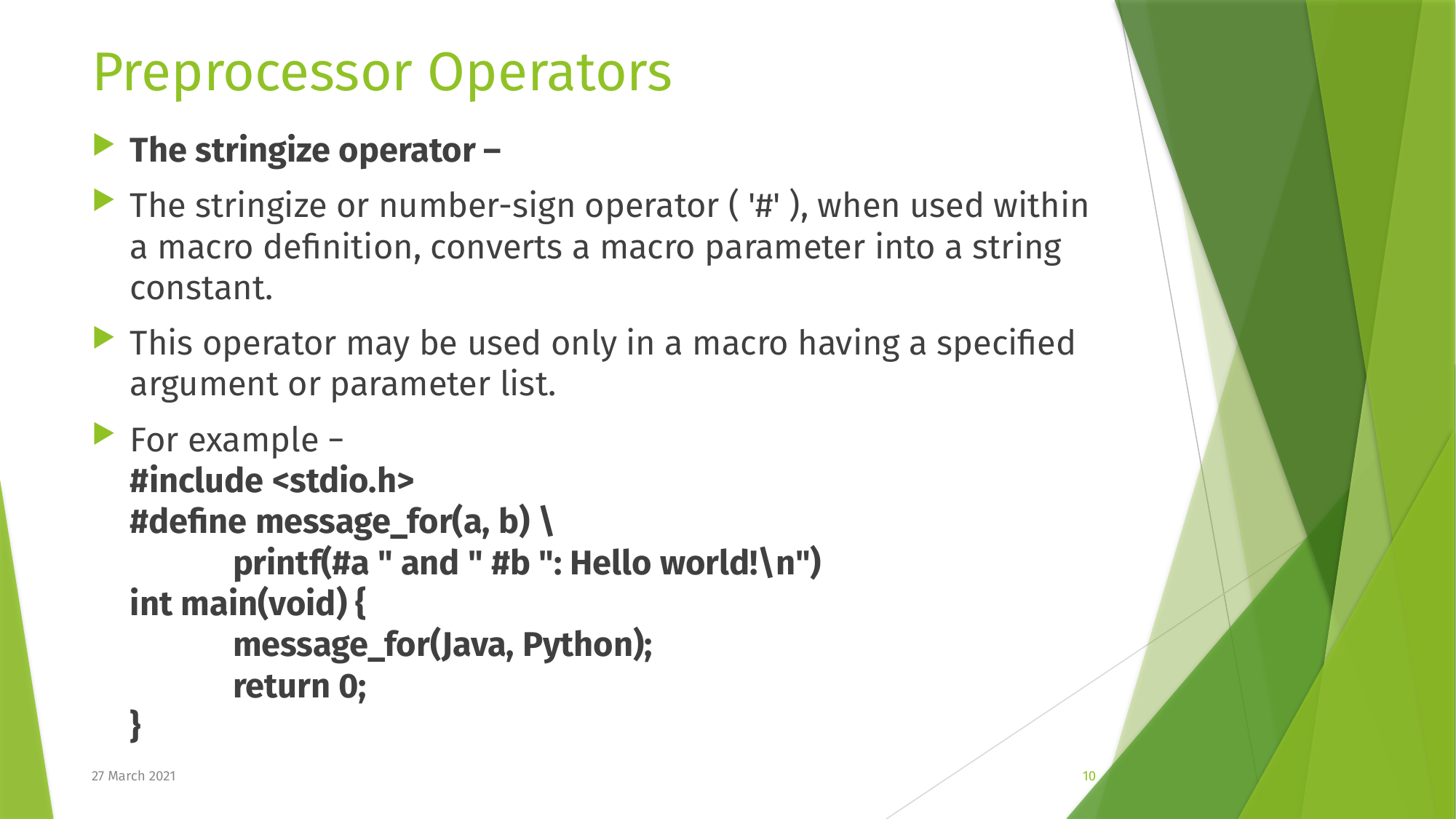

# Preprocessor Operators
The stringize operator –
The stringize or number-sign operator ( '#' ), when used within a macro definition, converts a macro parameter into a string constant.
This operator may be used only in a macro having a specified argument or parameter list.
For example −
#include <stdio.h>
#define message_for(a, b) \
		printf(#a " and " #b ": Hello world!\n")
int main(void) {
		message_for(Java, Python);
		return 0;
}
27 March 2021
10